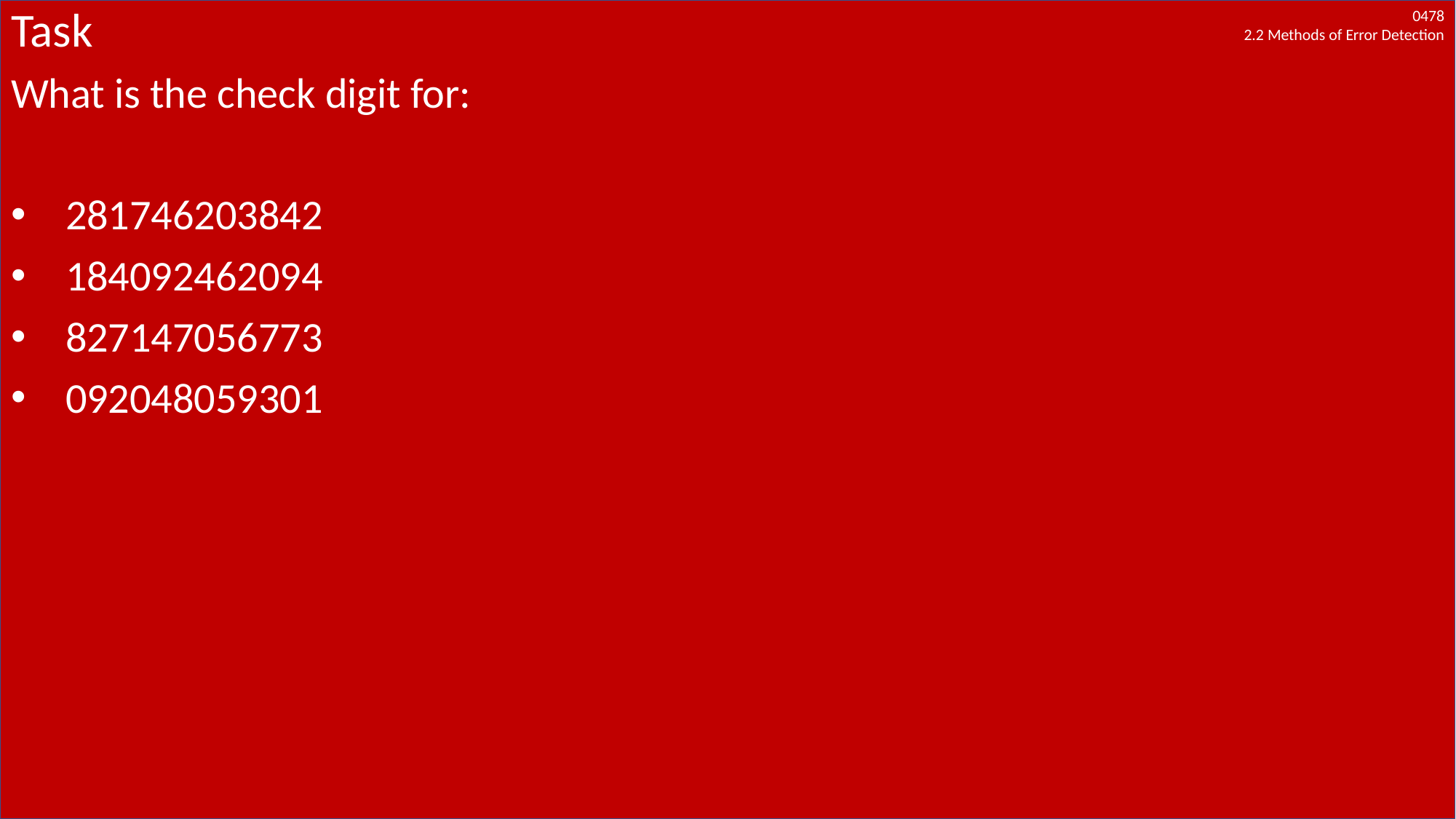

# Task
What is the check digit for:

281746203842
184092462094
827147056773
092048059301